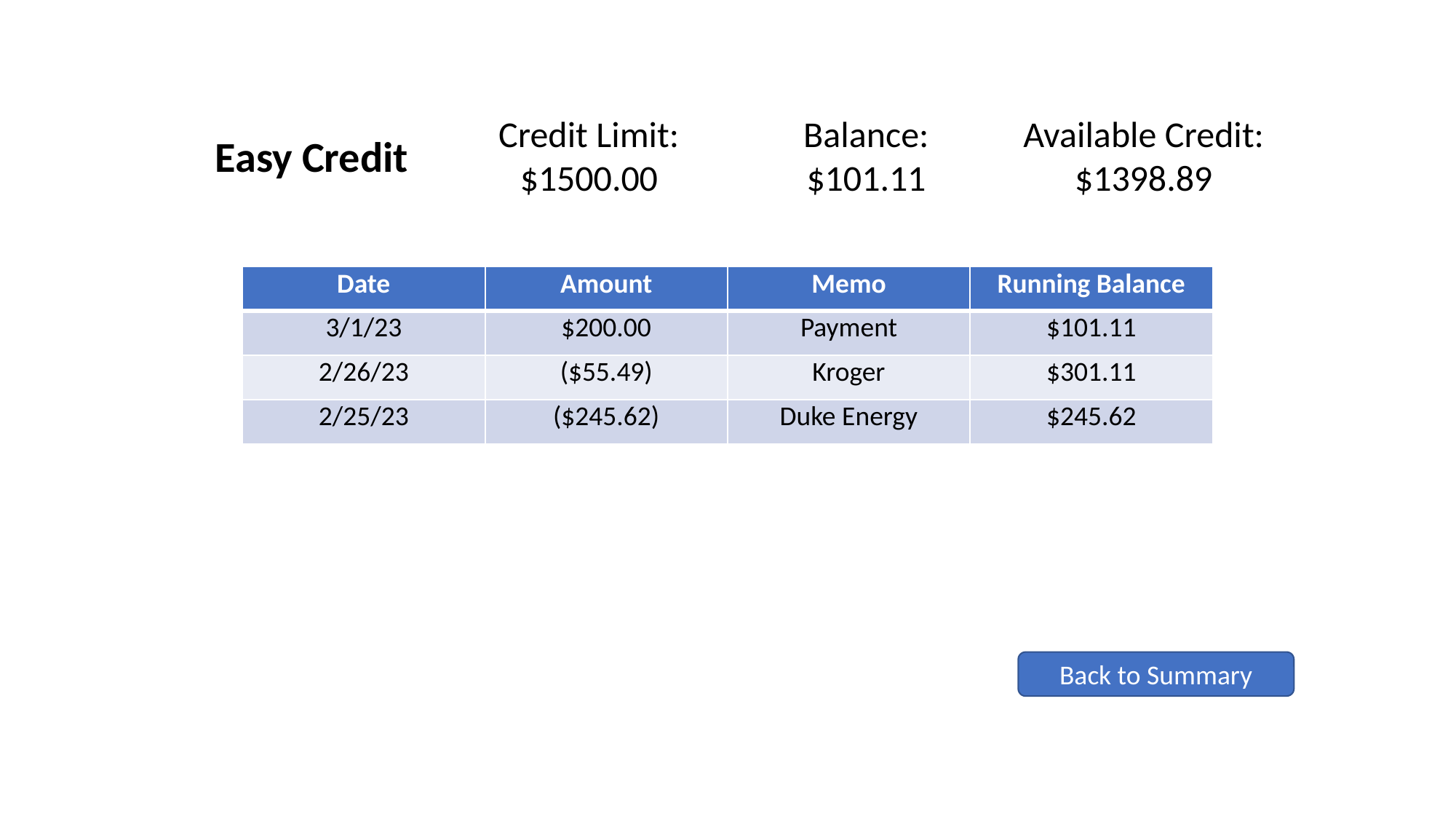

Credit Limit:
$1500.00
Balance:
$101.11
Available Credit:
$1398.89
Easy Credit
| Date | Amount | Memo | Running Balance |
| --- | --- | --- | --- |
| 3/1/23 | $200.00 | Payment | $101.11 |
| 2/26/23 | ($55.49) | Kroger | $301.11 |
| 2/25/23 | ($245.62) | Duke Energy | $245.62 |
Back to Summary